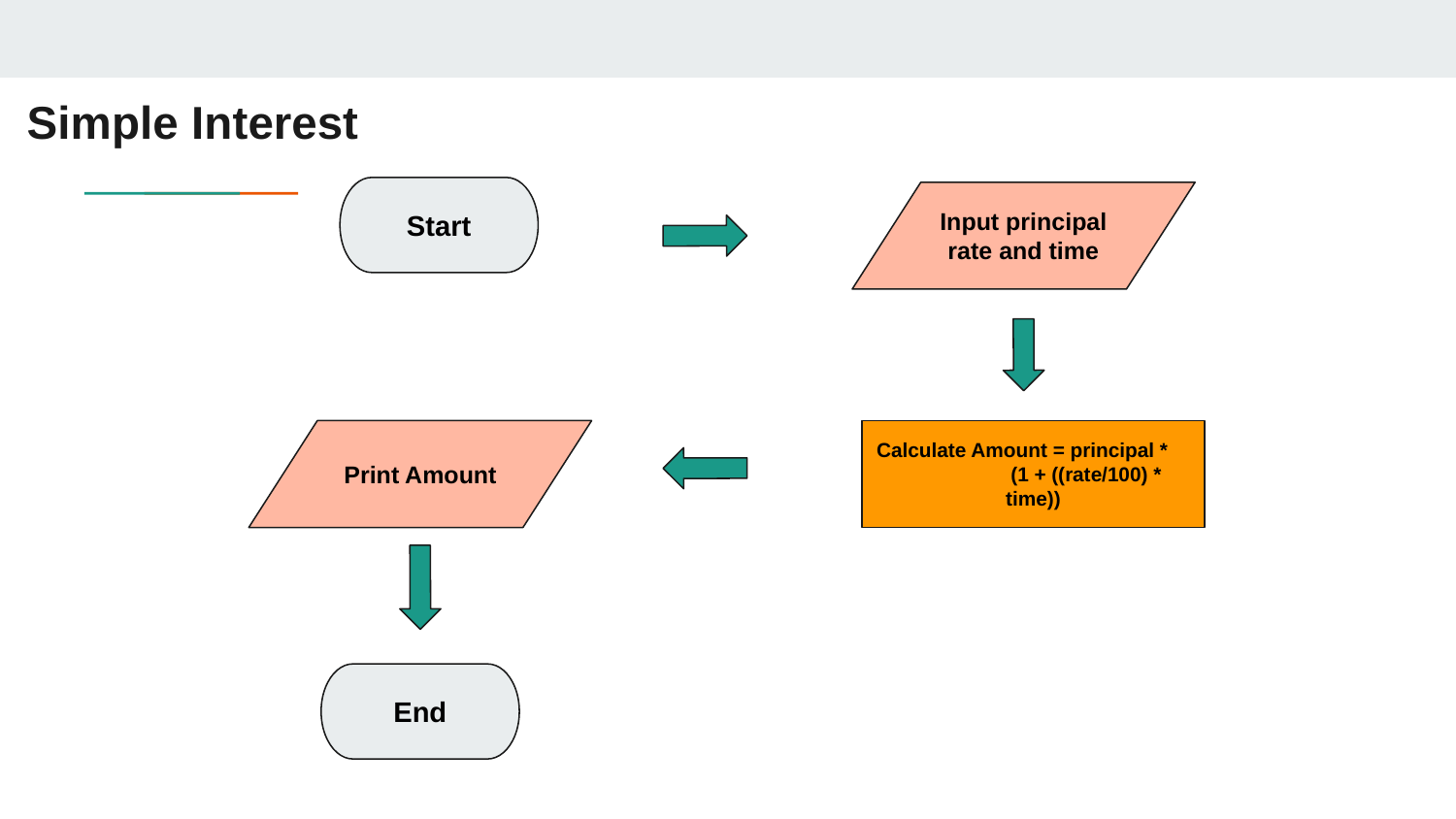

# Simple Interest
Start
Input principal rate and time

Print Amount
Calculate Amount = principal *                        (1 + ((rate/100) * time))

End